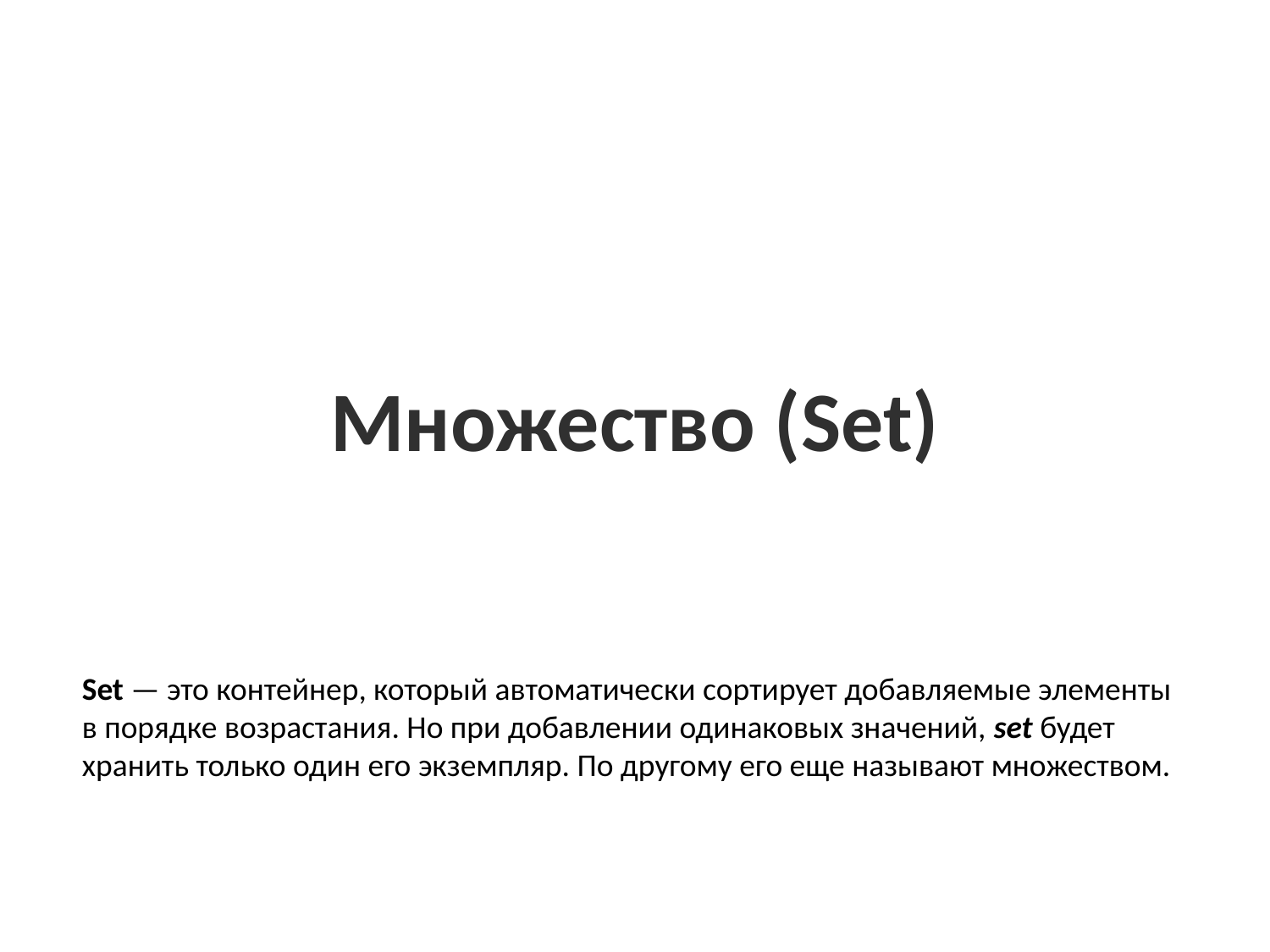

Множество (Set)
Set — это контейнер, который автоматически сортирует добавляемые элементы в порядке возрастания. Но при добавлении одинаковых значений, set будет хранить только один его экземпляр. По другому его еще называют множеством.